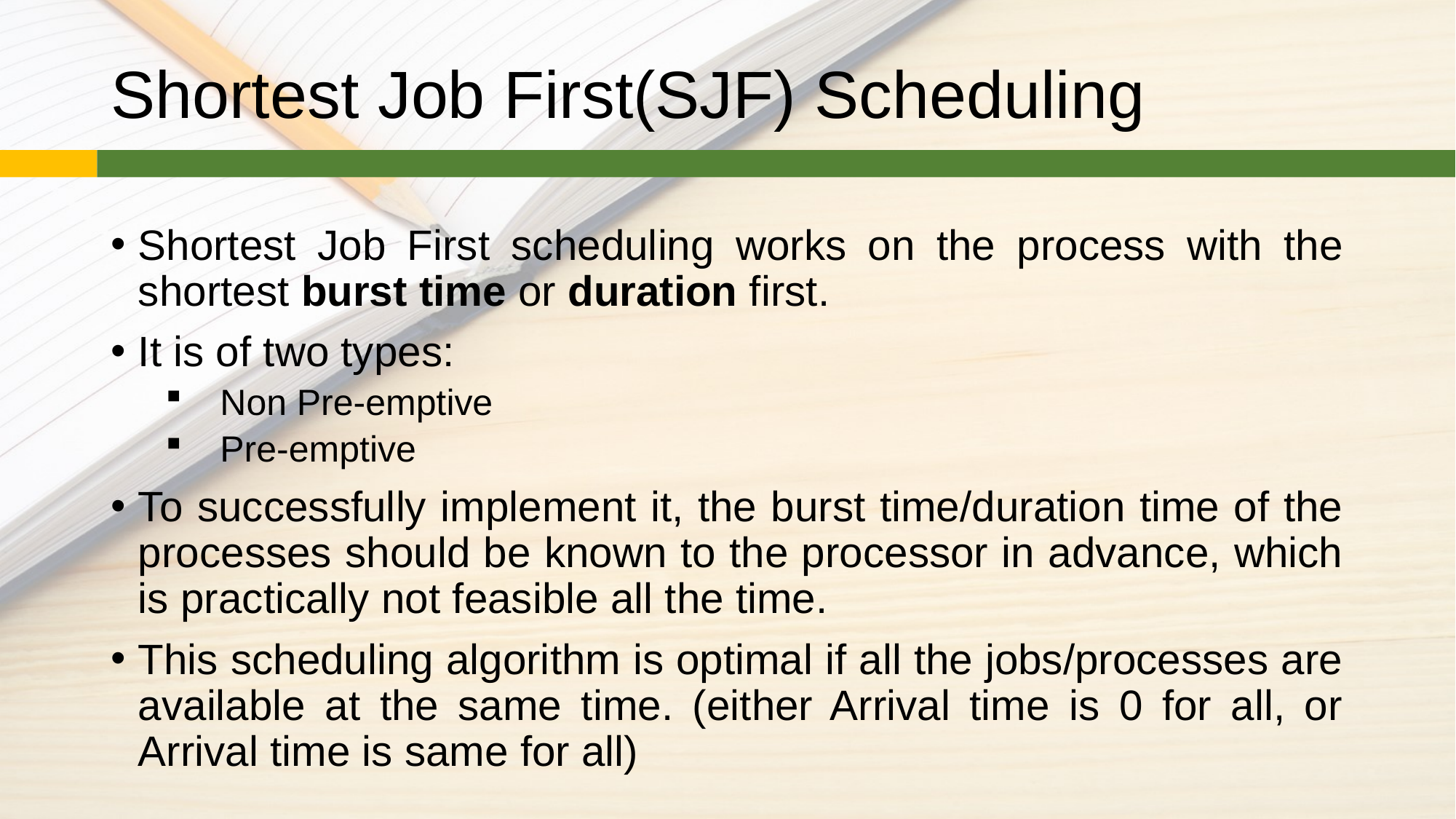

# Shortest Job First(SJF) Scheduling
Shortest Job First scheduling works on the process with the shortest burst time or duration first.
It is of two types:
Non Pre-emptive
Pre-emptive
To successfully implement it, the burst time/duration time of the processes should be known to the processor in advance, which is practically not feasible all the time.
This scheduling algorithm is optimal if all the jobs/processes are available at the same time. (either Arrival time is 0 for all, or Arrival time is same for all)